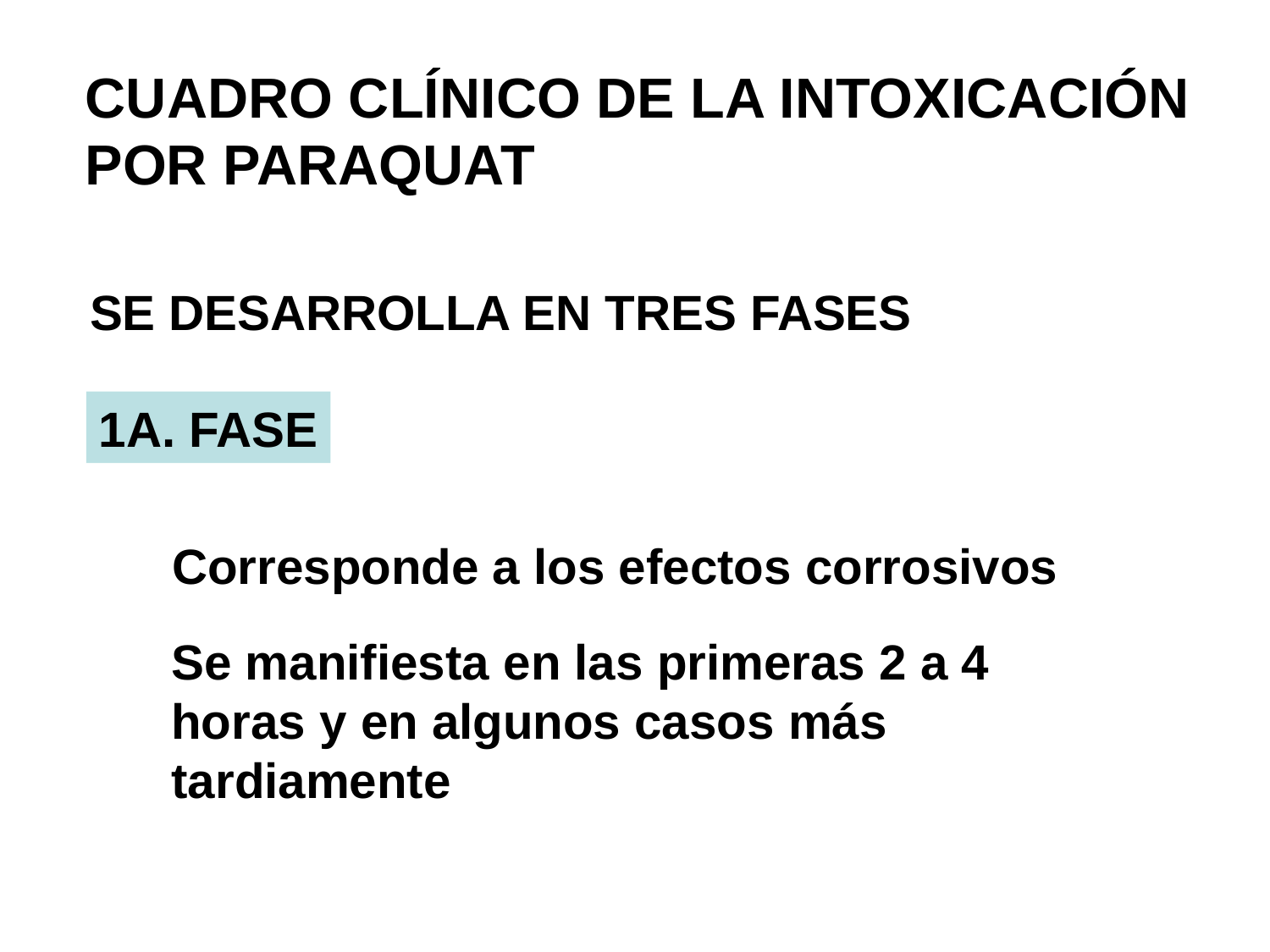

CUADRO CLÍNICO DE LA INTOXICACIÓN
POR PARAQUAT
SE DESARROLLA EN TRES FASES
1A. FASE
Corresponde a los efectos corrosivos
Se manifiesta en las primeras 2 a 4
horas y en algunos casos más
tardiamente